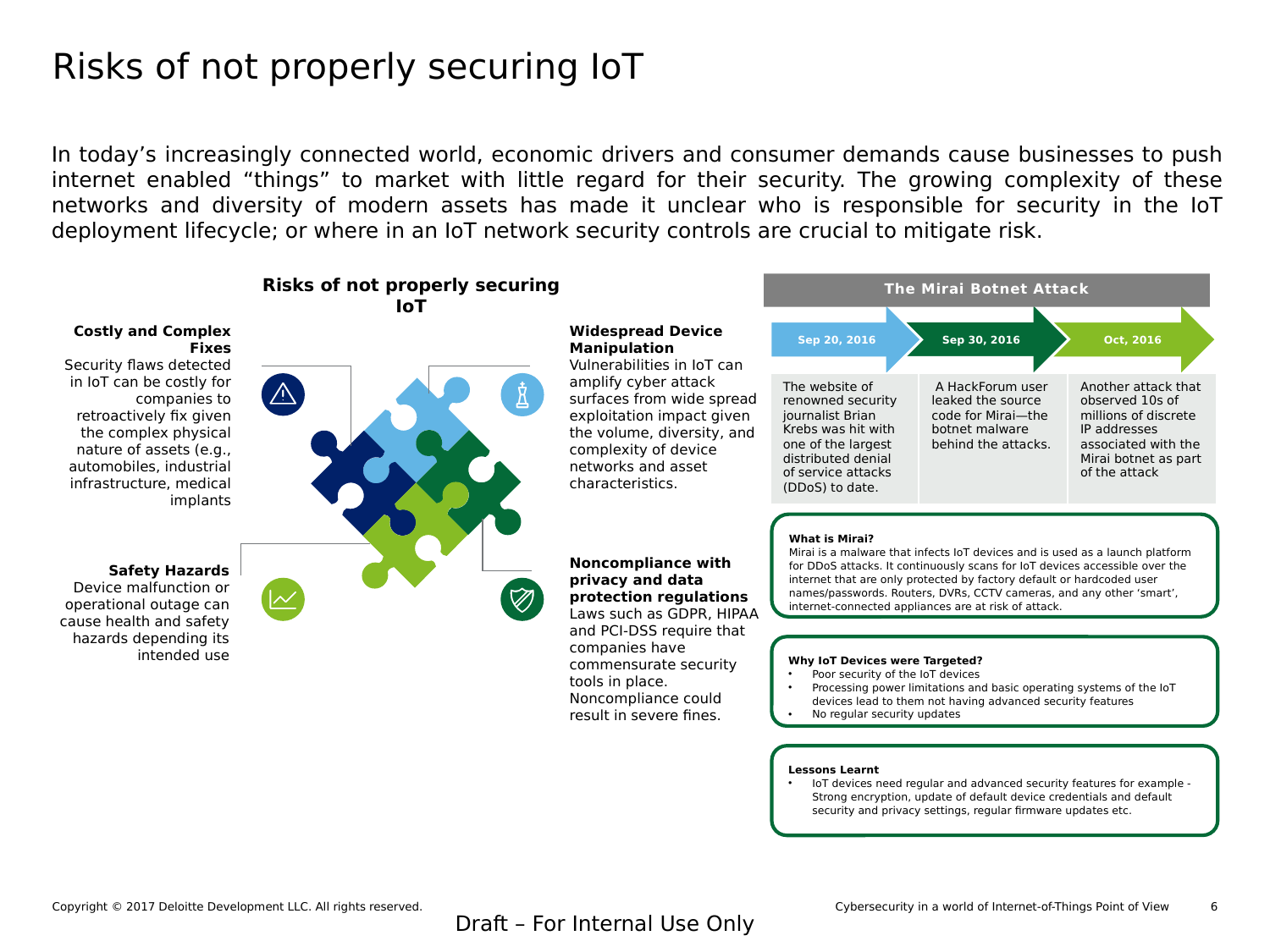

# Risks of not properly securing IoT
In today’s increasingly connected world, economic drivers and consumer demands cause businesses to push internet enabled “things” to market with little regard for their security. The growing complexity of these networks and diversity of modern assets has made it unclear who is responsible for security in the IoT deployment lifecycle; or where in an IoT network security controls are crucial to mitigate risk.

Risks of not properly securing IoT
Costly and Complex Fixes
Security flaws detected in IoT can be costly for companies to retroactively fix given the complex physical nature of assets (e.g., automobiles, industrial infrastructure, medical implants
Widespread Device Manipulation
Vulnerabilities in IoT can amplify cyber attack surfaces from wide spread exploitation impact given the volume, diversity, and complexity of device networks and asset characteristics.

Noncompliance with privacy and data protection regulations
Laws such as GDPR, HIPAA and PCI-DSS require that companies have commensurate security tools in place. Noncompliance could result in severe fines.
Safety Hazards
Device malfunction or operational outage can cause health and safety hazards depending its intended use
The Mirai Botnet Attack
                 Sep 30, 2016
                          Oct, 2016
Sep 20, 2016
| The website of renowned security journalist Brian Krebs was hit with one of the largest distributed denial of service attacks (DDoS) to date. | A HackForum user leaked the source code for Mirai—the botnet malware behind the attacks. | Another attack that observed 10s of millions of discrete IP addresses associated with the Mirai botnet as part of the attack |
| --- | --- | --- |
What is Mirai?
Mirai is a malware that infects IoT devices and is used as a launch platform for DDoS attacks. It continuously scans for IoT devices accessible over the internet that are only protected by factory default or hardcoded user names/passwords. Routers, DVRs, CCTV cameras, and any other ‘smart’, internet-connected appliances are at risk of attack.
Why IoT Devices were Targeted?
Poor security of the IoT devices
Processing power limitations and basic operating systems of the IoT devices lead to them not having advanced security features
No regular security updates
Lessons Learnt
IoT devices need regular and advanced security features for example - Strong encryption, update of default device credentials and default security and privacy settings, regular firmware updates etc.
Draft – For Internal Use Only